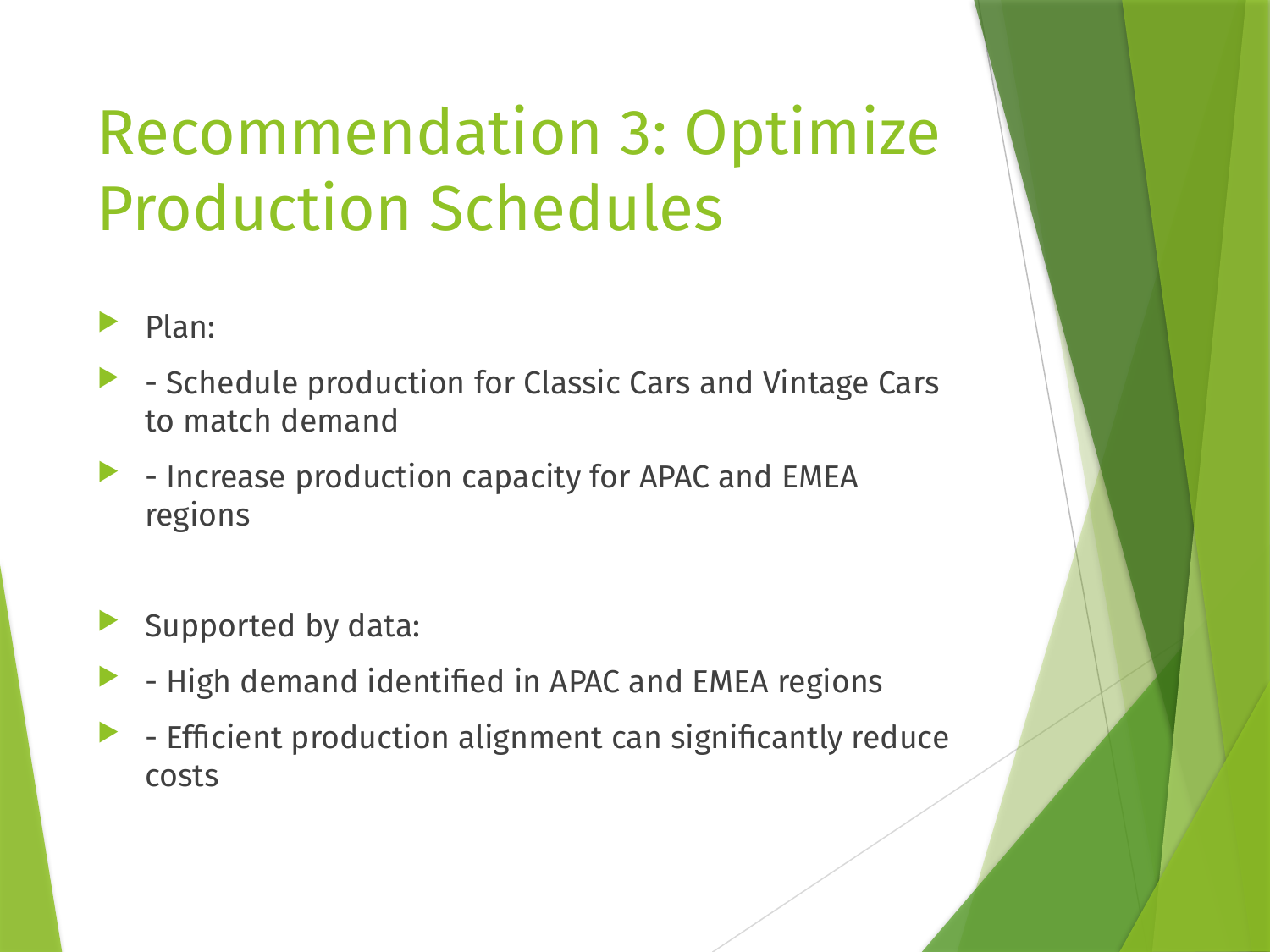

# Recommendation 3: Optimize Production Schedules
Plan:
- Schedule production for Classic Cars and Vintage Cars to match demand
- Increase production capacity for APAC and EMEA regions

Supported by data:
- High demand identified in APAC and EMEA regions
- Efficient production alignment can significantly reduce costs